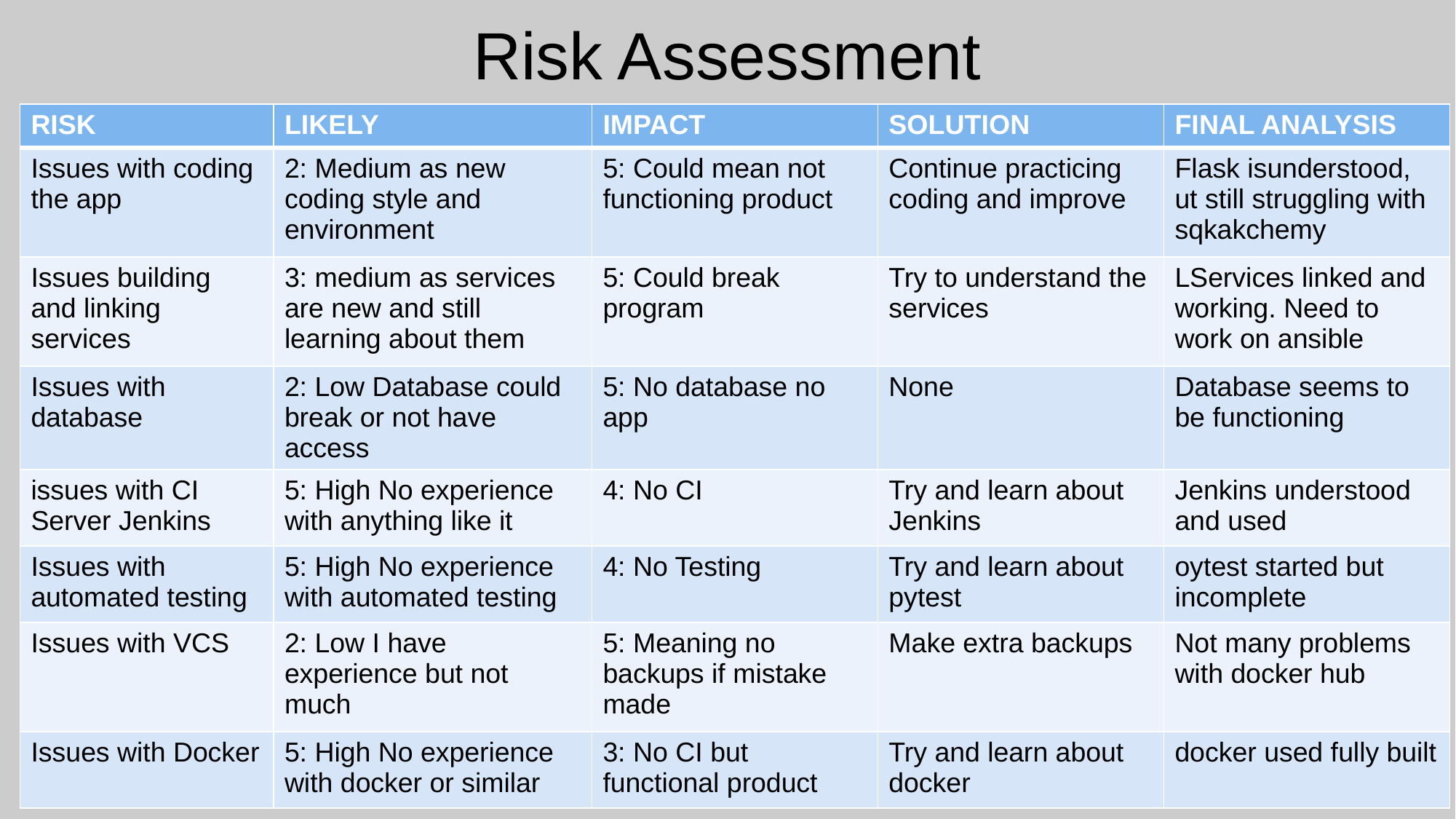

# Risk Assessment
| RISK | LIKELY | IMPACT | SOLUTION | FINAL ANALYSIS |
| --- | --- | --- | --- | --- |
| Issues with coding the app | 2: Medium as new coding style and environment | 5: Could mean not functioning product | Continue practicing coding and improve | Flask isunderstood, ut still struggling with sqkakchemy |
| Issues building and linking services | 3: medium as services are new and still learning about them | 5: Could break program | Try to understand the services | LServices linked and working. Need to work on ansible |
| Issues with database | 2: Low Database could break or not have access | 5: No database no app | None | Database seems to be functioning |
| issues with CI Server Jenkins | 5: High No experience with anything like it | 4: No CI | Try and learn about Jenkins | Jenkins understood and used |
| Issues with automated testing | 5: High No experience with automated testing | 4: No Testing | Try and learn about pytest | oytest started but incomplete |
| Issues with VCS | 2: Low I have experience but not much | 5: Meaning no backups if mistake made | Make extra backups | Not many problems with docker hub |
| Issues with Docker | 5: High No experience with docker or similar | 3: No CI but functional product | Try and learn about docker | docker used fully built |